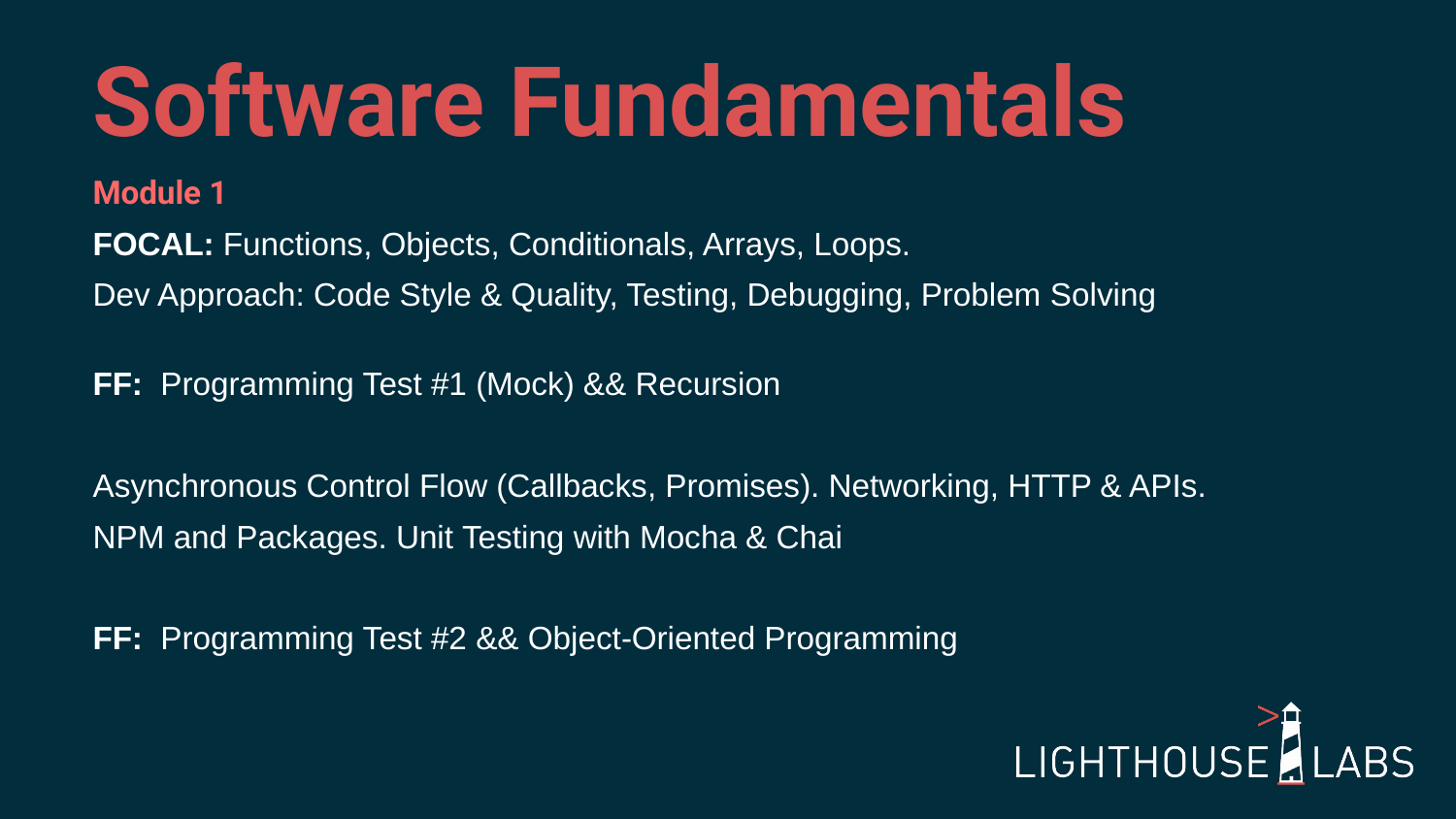

Software Fundamentals
Module 1
FOCAL: Functions, Objects, Conditionals, Arrays, Loops.
Dev Approach: Code Style & Quality, Testing, Debugging, Problem Solving
FF:  Programming Test #1 (Mock) && Recursion

Asynchronous Control Flow (Callbacks, Promises). Networking, HTTP & APIs.
NPM and Packages. Unit Testing with Mocha & Chai

FF:  Programming Test #2 && Object-Oriented Programming